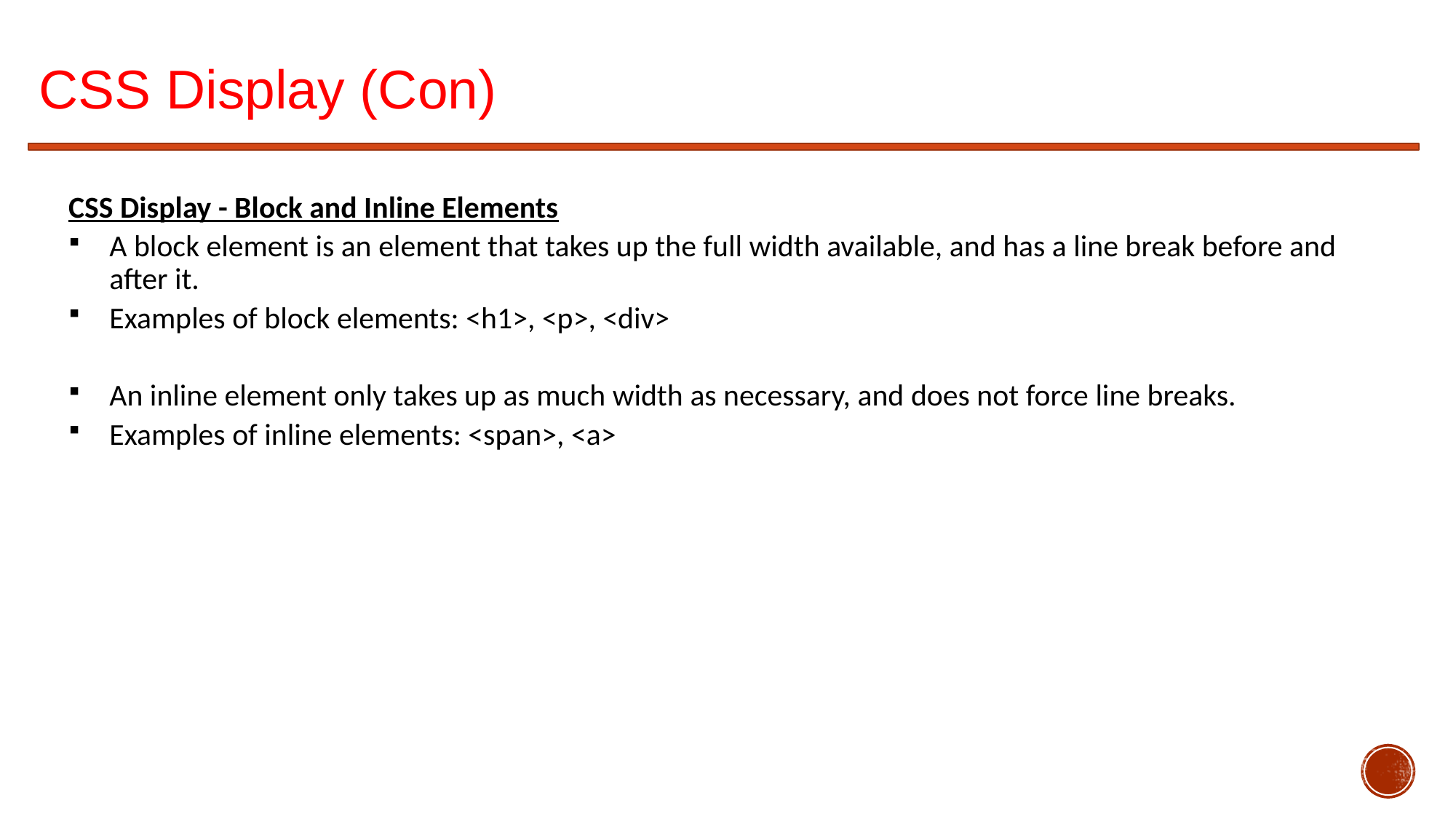

CSS Display (Con)

CSS Display - Block and Inline Elements
A block element is an element that takes up the full width available, and has a line break before and after it.
Examples of block elements: <h1>, <p>, <div>

An inline element only takes up as much width as necessary, and does not force line breaks.
Examples of inline elements: <span>, <a>